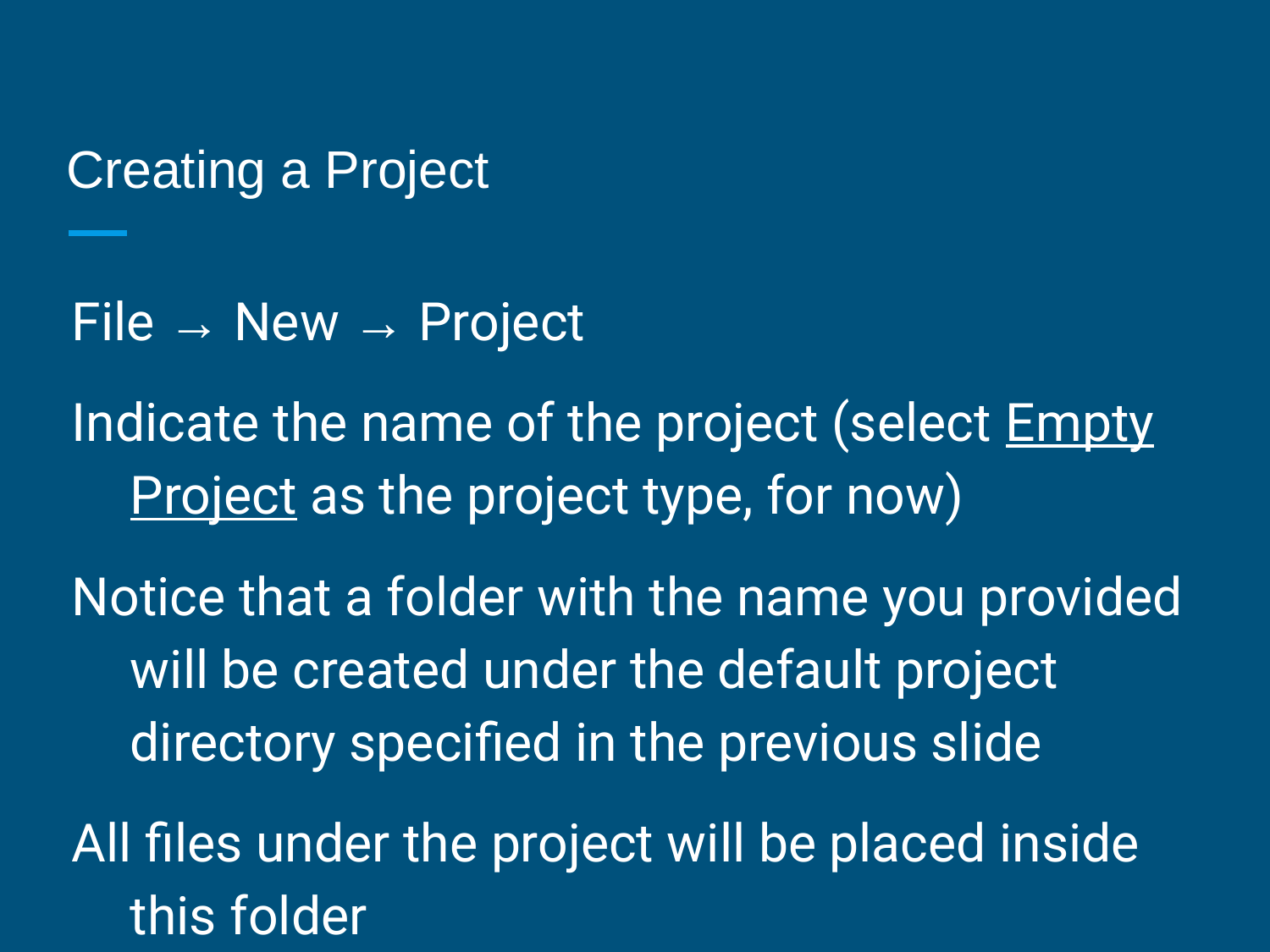

# Creating a Project
File → New → Project
Indicate the name of the project (select Empty Project as the project type, for now)
Notice that a folder with the name you provided will be created under the default project directory specified in the previous slide
All files under the project will be placed inside this folder